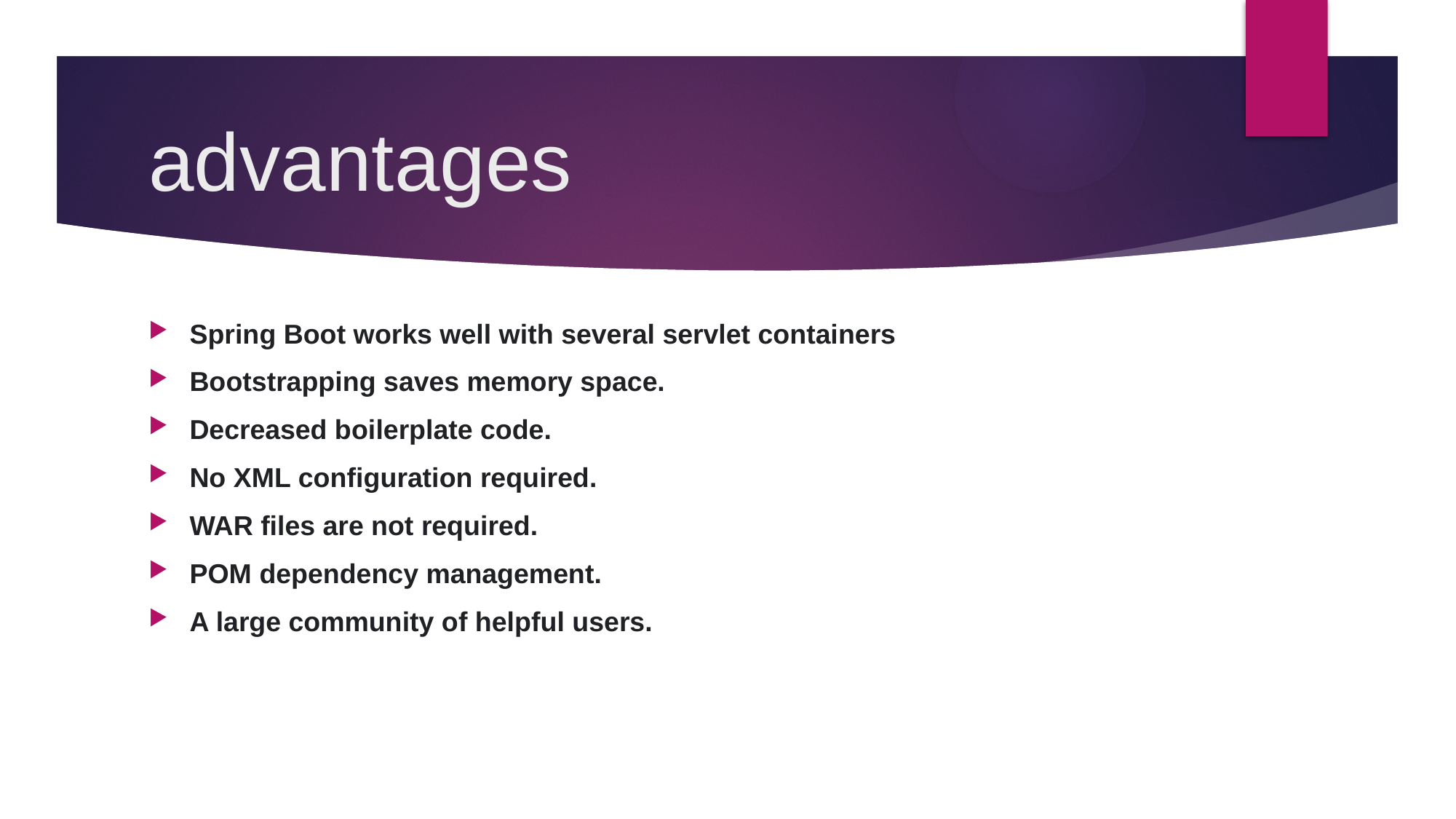

# advantages
Spring Boot works well with several servlet containers
Bootstrapping saves memory space.
Decreased boilerplate code.
No XML configuration required.
WAR files are not required.
POM dependency management.
A large community of helpful users.